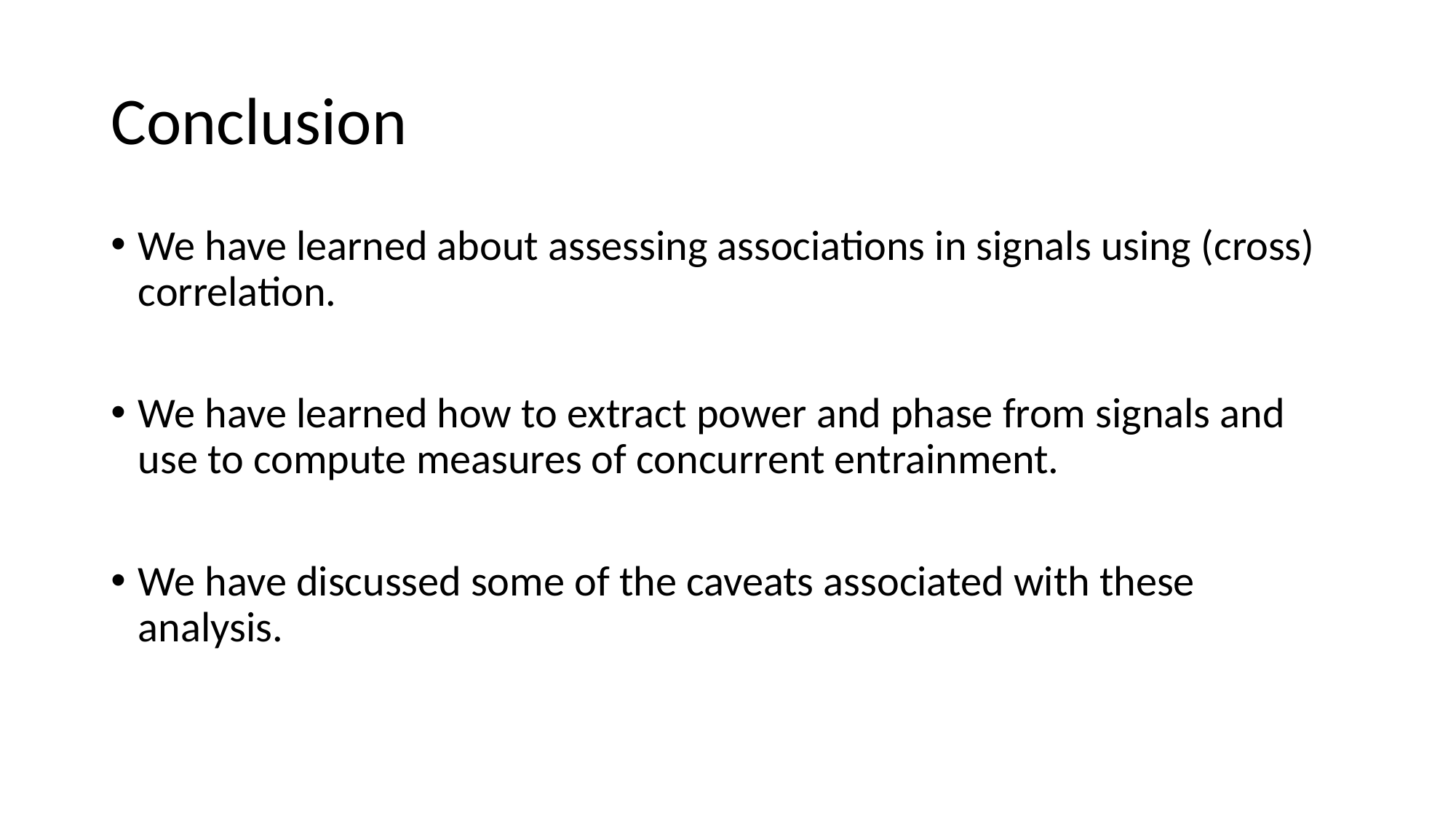

# Conclusion
We have learned about assessing associations in signals using (cross) correlation.

We have learned how to extract power and phase from signals and use to compute measures of concurrent entrainment.

We have discussed some of the caveats associated with these analysis.